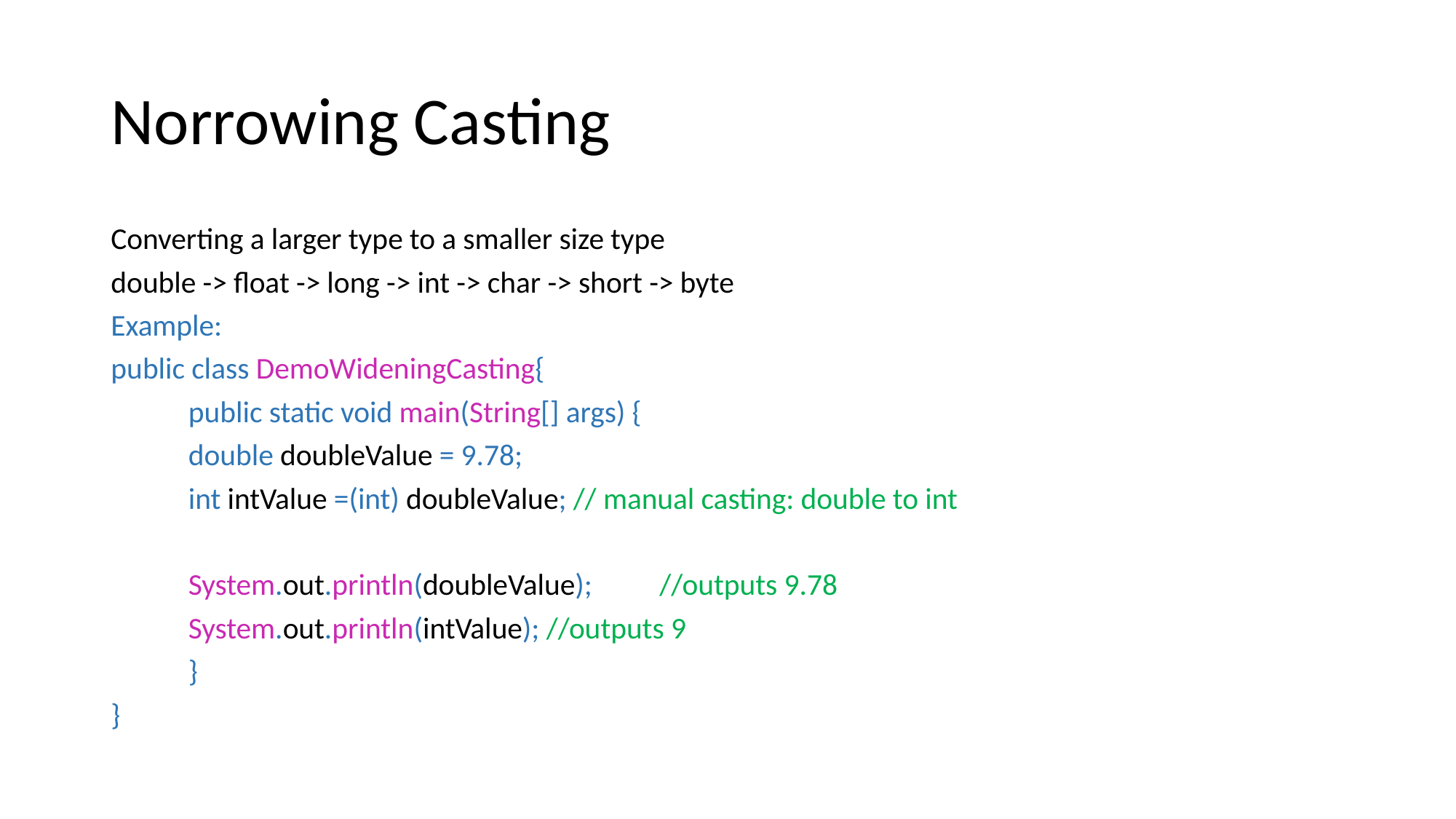

# Norrowing Casting
Converting a larger type to a smaller size type
double -> float -> long -> int -> char -> short -> byte
Example:
public class DemoWideningCasting{
	public static void main(String[] args) {
		double doubleValue = 9.78;
		int intValue =(int) doubleValue; // manual casting: double to int

		System.out.println(doubleValue);          //outputs 9.78
		System.out.println(intValue); //outputs 9
	}
}